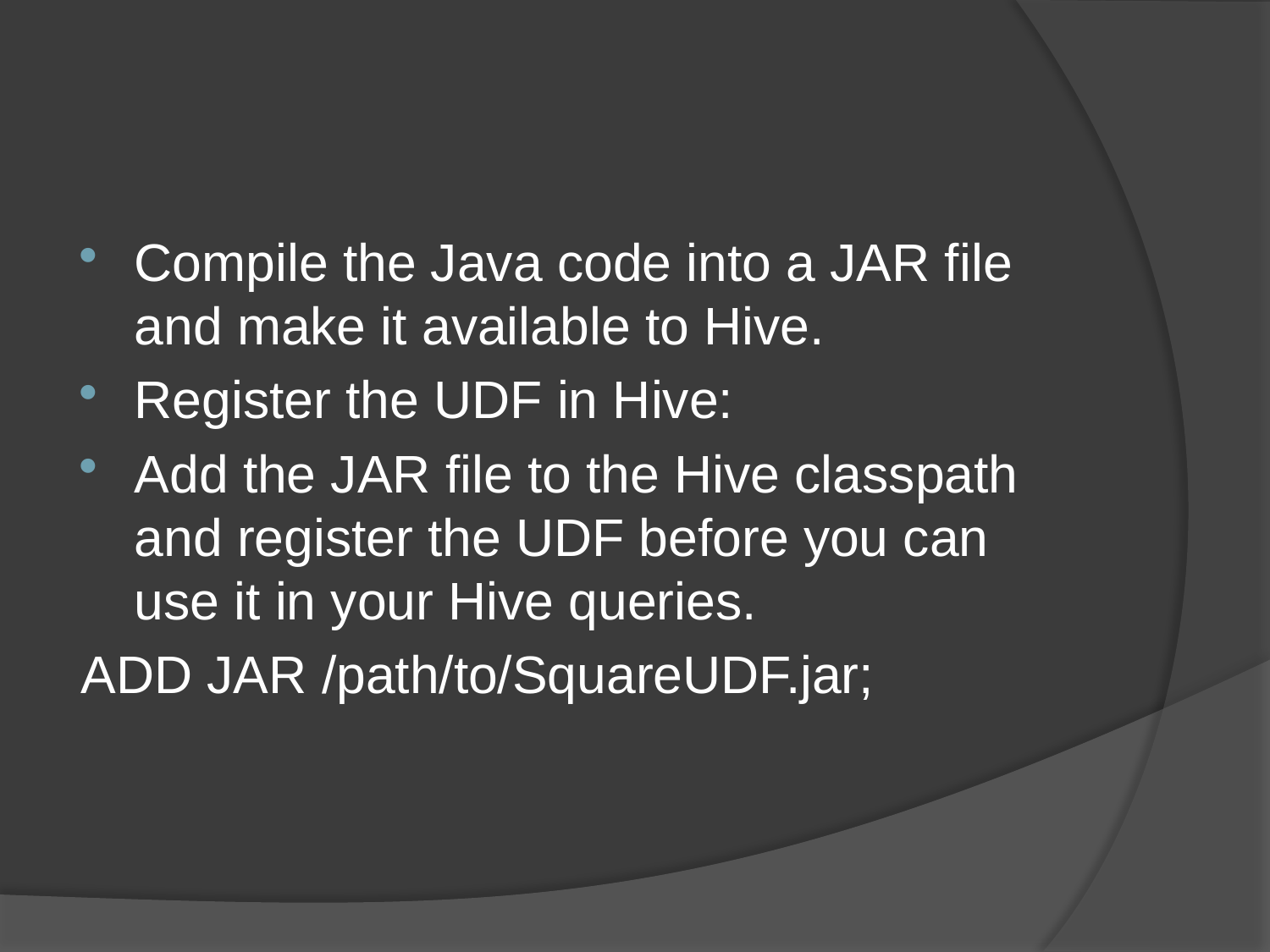

#
Compile the Java code into a JAR file and make it available to Hive.
Register the UDF in Hive:
Add the JAR file to the Hive classpath and register the UDF before you can use it in your Hive queries.
ADD JAR /path/to/SquareUDF.jar;